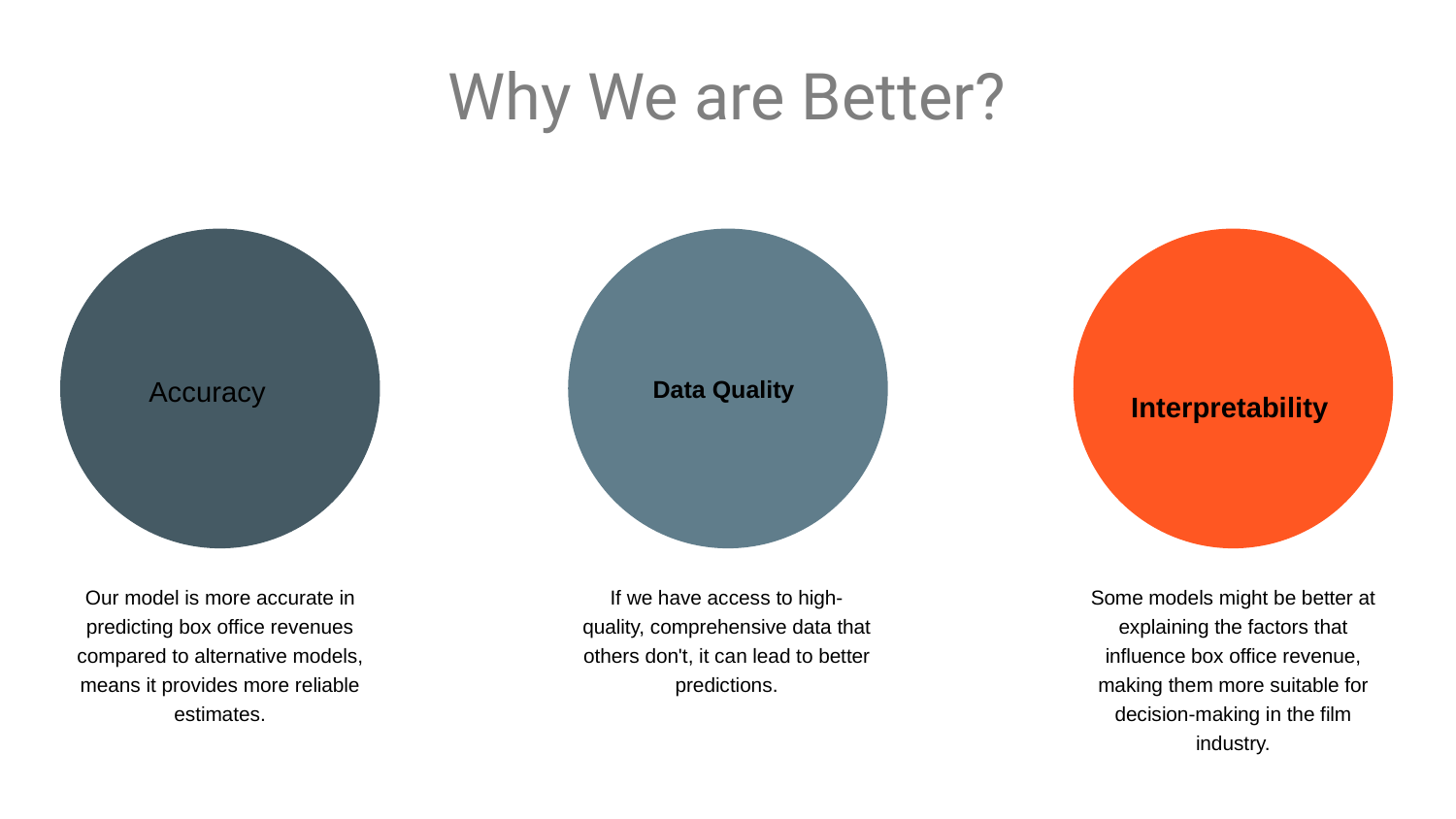

# Why We are Better?

    Data Quality

  Interpretability

      Accuracy
Our model is more accurate in predicting box office revenues compared to alternative models, means it provides more reliable estimates.
If we have access to high-quality, comprehensive data that others don't, it can lead to better predictions.
Some models might be better at explaining the factors that influence box office revenue, making them more suitable for decision-making in the film industry.